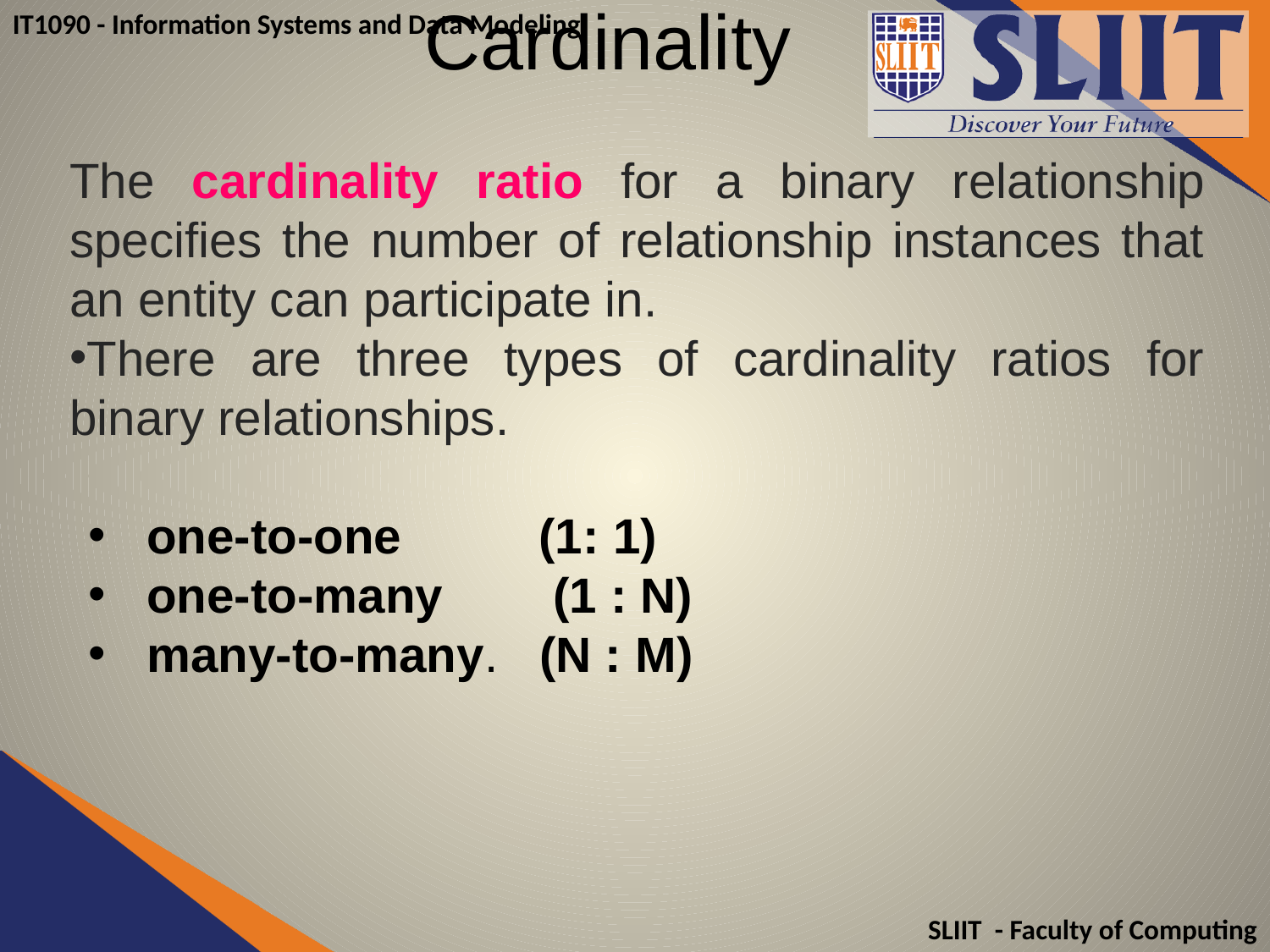

# Cardinality
The cardinality ratio for a binary relationship specifies the number of relationship instances that an entity can participate in.
There are three types of cardinality ratios for binary relationships.

 one-to-one          (1: 1)
 one-to-many        (1 : N)
 many-to-many.   (N : M)